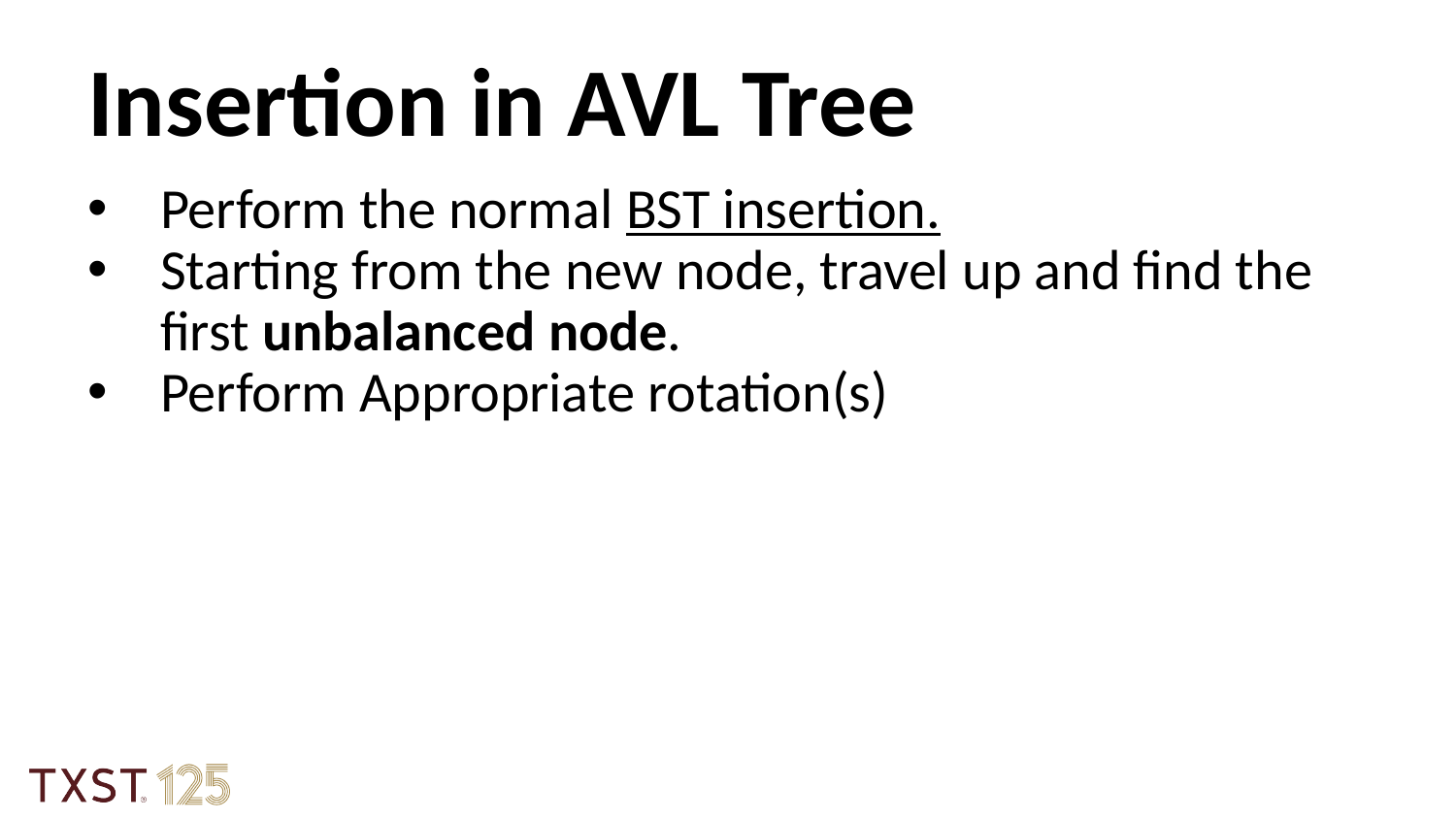

Insertion in AVL Tree
Perform the normal BST insertion.
Starting from the new node, travel up and find the first unbalanced node.
Perform Appropriate rotation(s)